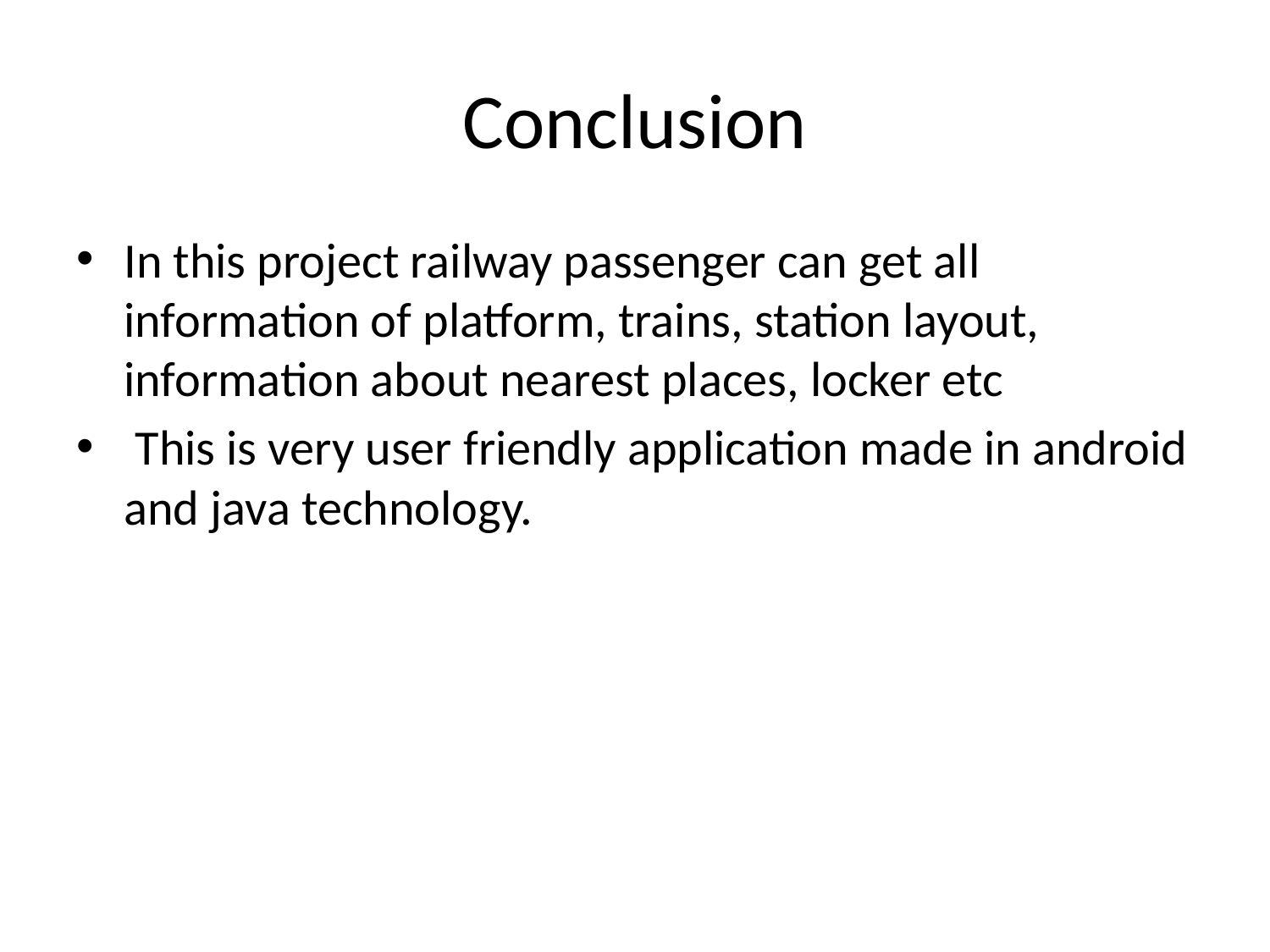

# Conclusion
In this project railway passenger can get all information of platform, trains, station layout, information about nearest places, locker etc
 This is very user friendly application made in android and java technology.